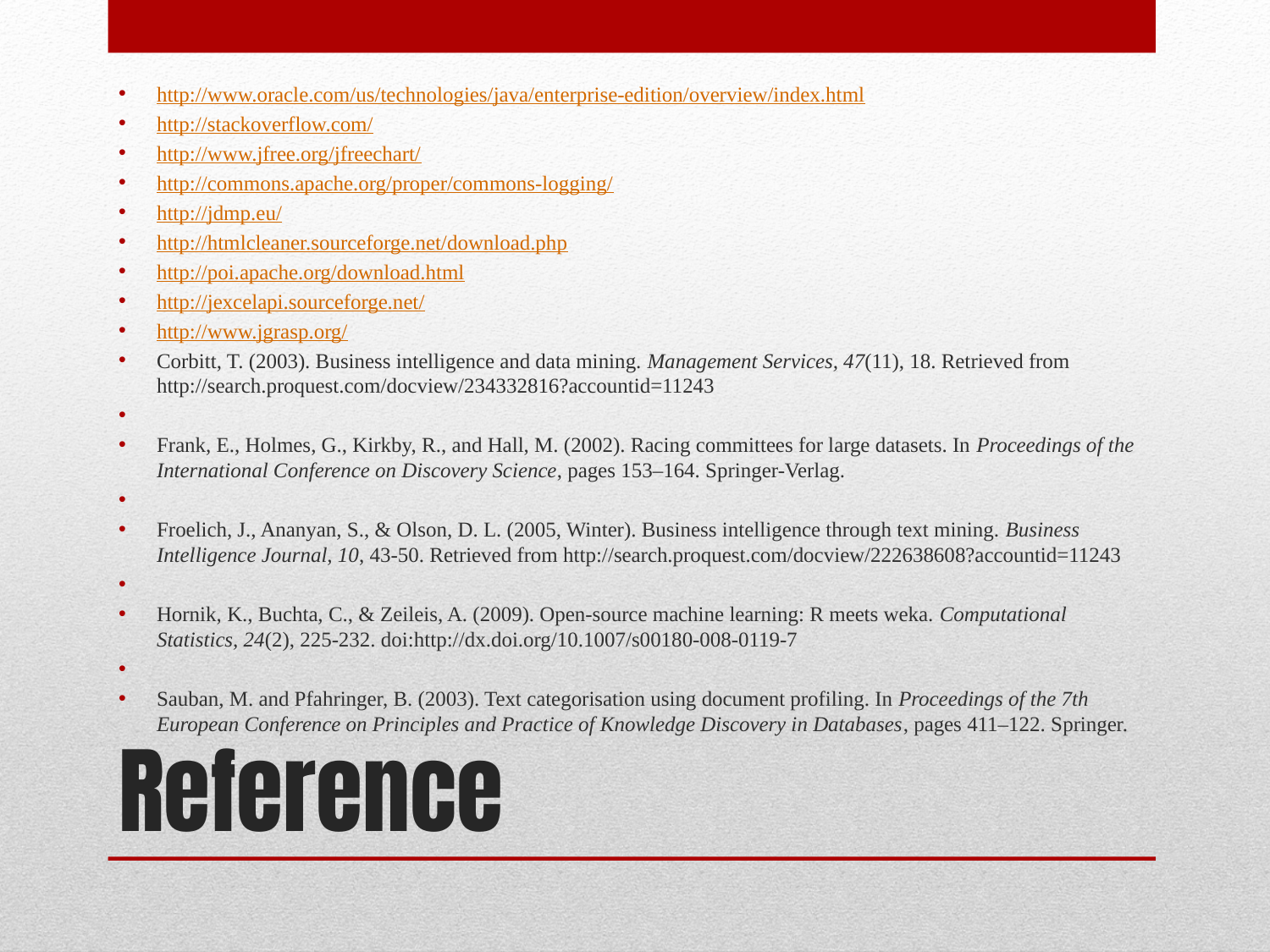

http://www.oracle.com/us/technologies/java/enterprise-edition/overview/index.html
http://stackoverflow.com/
http://www.jfree.org/jfreechart/
http://commons.apache.org/proper/commons-logging/
http://jdmp.eu/
http://htmlcleaner.sourceforge.net/download.php
http://poi.apache.org/download.html
http://jexcelapi.sourceforge.net/
http://www.jgrasp.org/
Corbitt, T. (2003). Business intelligence and data mining. Management Services, 47(11), 18. Retrieved from http://search.proquest.com/docview/234332816?accountid=11243

Frank, E., Holmes, G., Kirkby, R., and Hall, M. (2002). Racing committees for large datasets. In Proceedings of the International Conference on Discovery Science, pages 153–164. Springer-Verlag.

Froelich, J., Ananyan, S., & Olson, D. L. (2005, Winter). Business intelligence through text mining. Business Intelligence Journal, 10, 43-50. Retrieved from http://search.proquest.com/docview/222638608?accountid=11243

Hornik, K., Buchta, C., & Zeileis, A. (2009). Open-source machine learning: R meets weka. Computational Statistics, 24(2), 225-232. doi:http://dx.doi.org/10.1007/s00180-008-0119-7

Sauban, M. and Pfahringer, B. (2003). Text categorisation using document profiling. In Proceedings of the 7th European Conference on Principles and Practice of Knowledge Discovery in Databases, pages 411–122. Springer.

# Reference